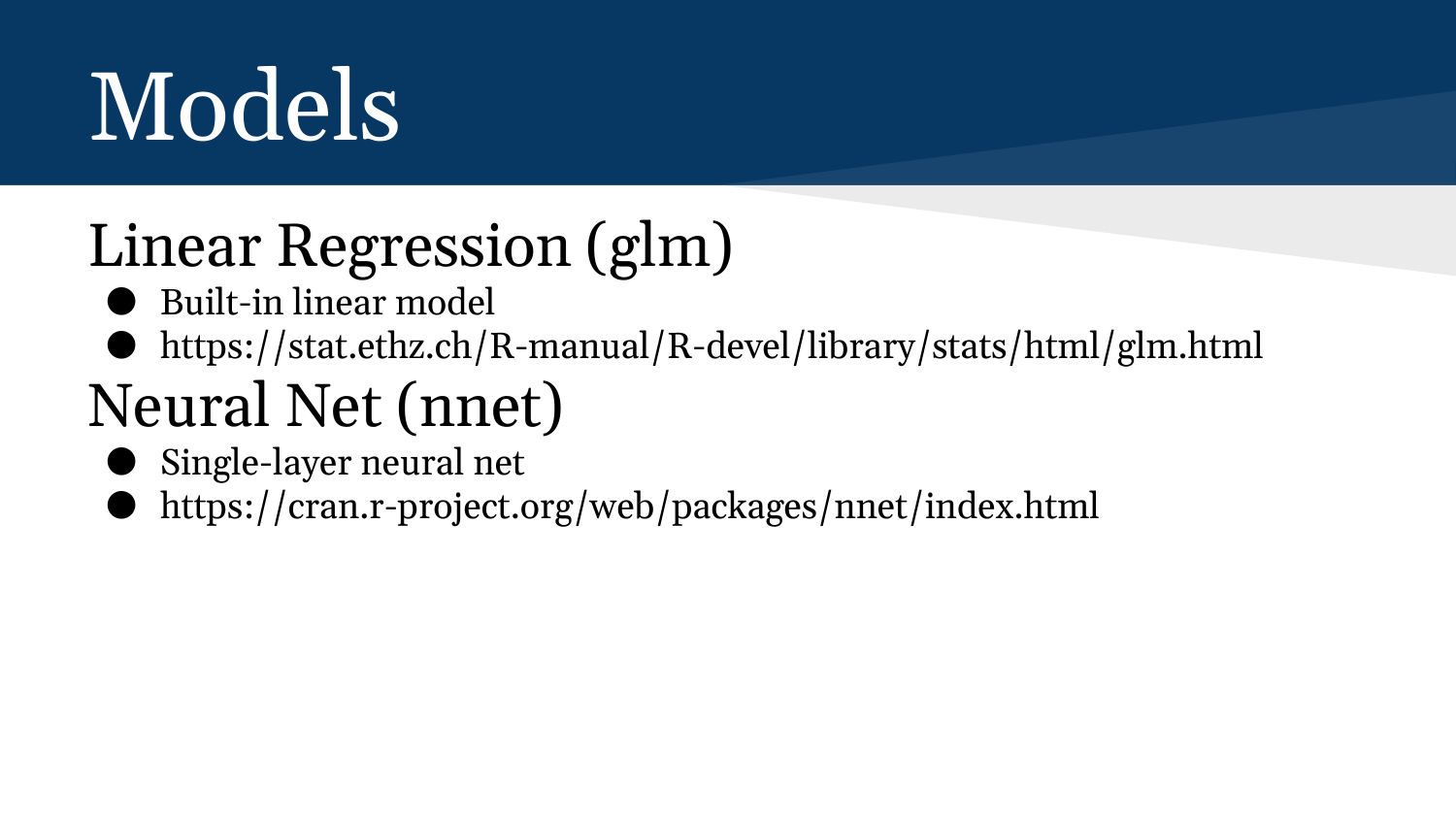

# Models
Linear Regression (glm)
Built-in linear model
https://stat.ethz.ch/R-manual/R-devel/library/stats/html/glm.html
Neural Net (nnet)
Single-layer neural net
https://cran.r-project.org/web/packages/nnet/index.html